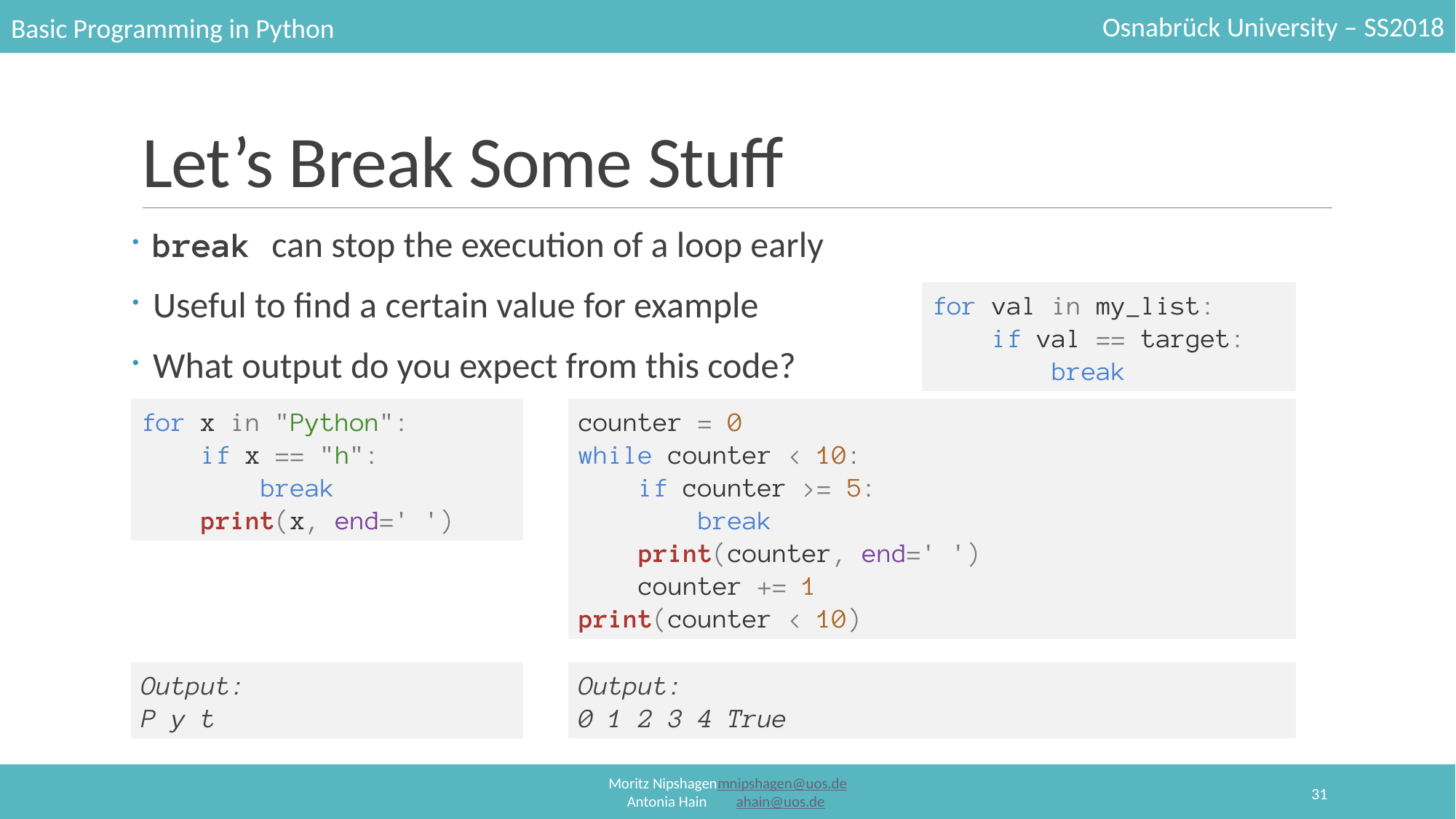

# Let’s Break Some Stuff
break can stop the execution of a loop early
Useful to find a certain value for example
What output do you expect from this code?
for val in my_list:
    if val == target:
        break
for x in "Python":
    if x == "h":
        break
    print(x, end=' ')
counter = 0
while counter < 10:
    if counter >= 5:
        break
    print(counter, end=' ')
    counter += 1
print(counter < 10)
Output:
P y t
Output:
0 1 2 3 4 True
31